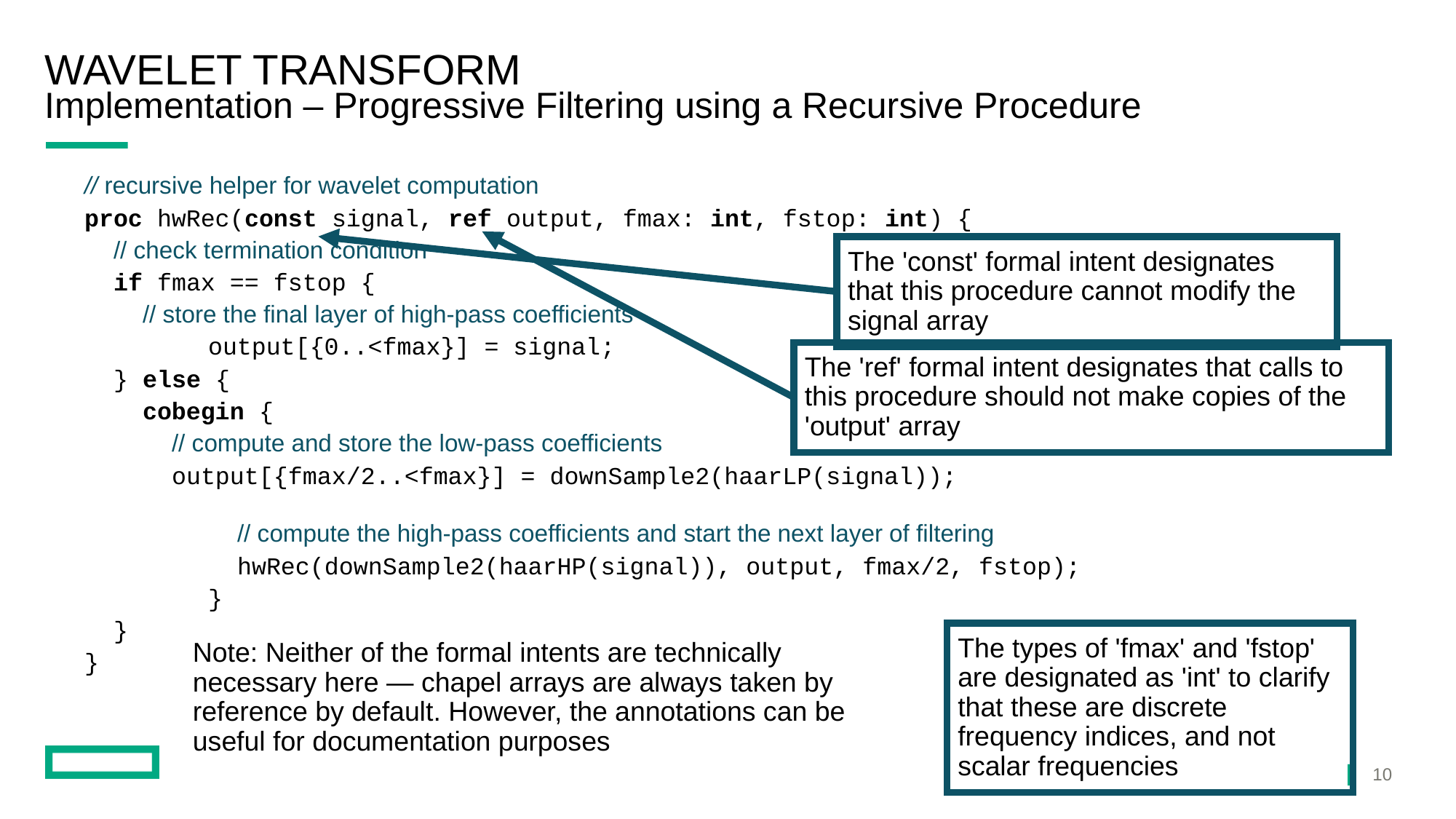

# Wavelet Transform
Implementation – Progressive Filtering using a Recursive Procedure
// recursive helper for wavelet computation
proc hwRec(const signal, ref output, fmax: int, fstop: int) {
  // check termination condition
  if fmax == fstop {
    // store the final layer of high-pass coefficients
	 output[{0..<fmax}] = signal;
  } else {
    cobegin {
      // compute and store the low-pass coefficients
      output[{fmax/2..<fmax}] = downSample2(haarLP(signal));
	   // compute the high-pass coefficients and start the next layer of filtering
	   hwRec(downSample2(haarHP(signal)), output, fmax/2, fstop);
	 }
  }
}

The 'const' formal intent designates that this procedure cannot modify the signal array
The 'ref' formal intent designates that calls to this procedure should not make copies of the 'output' array
The types of 'fmax' and 'fstop' are designated as 'int' to clarify that these are discrete frequency indices, and not scalar frequencies
Note: Neither of the formal intents are technically necessary here — chapel arrays are always taken by reference by default. However, the annotations can be useful for documentation purposes
10